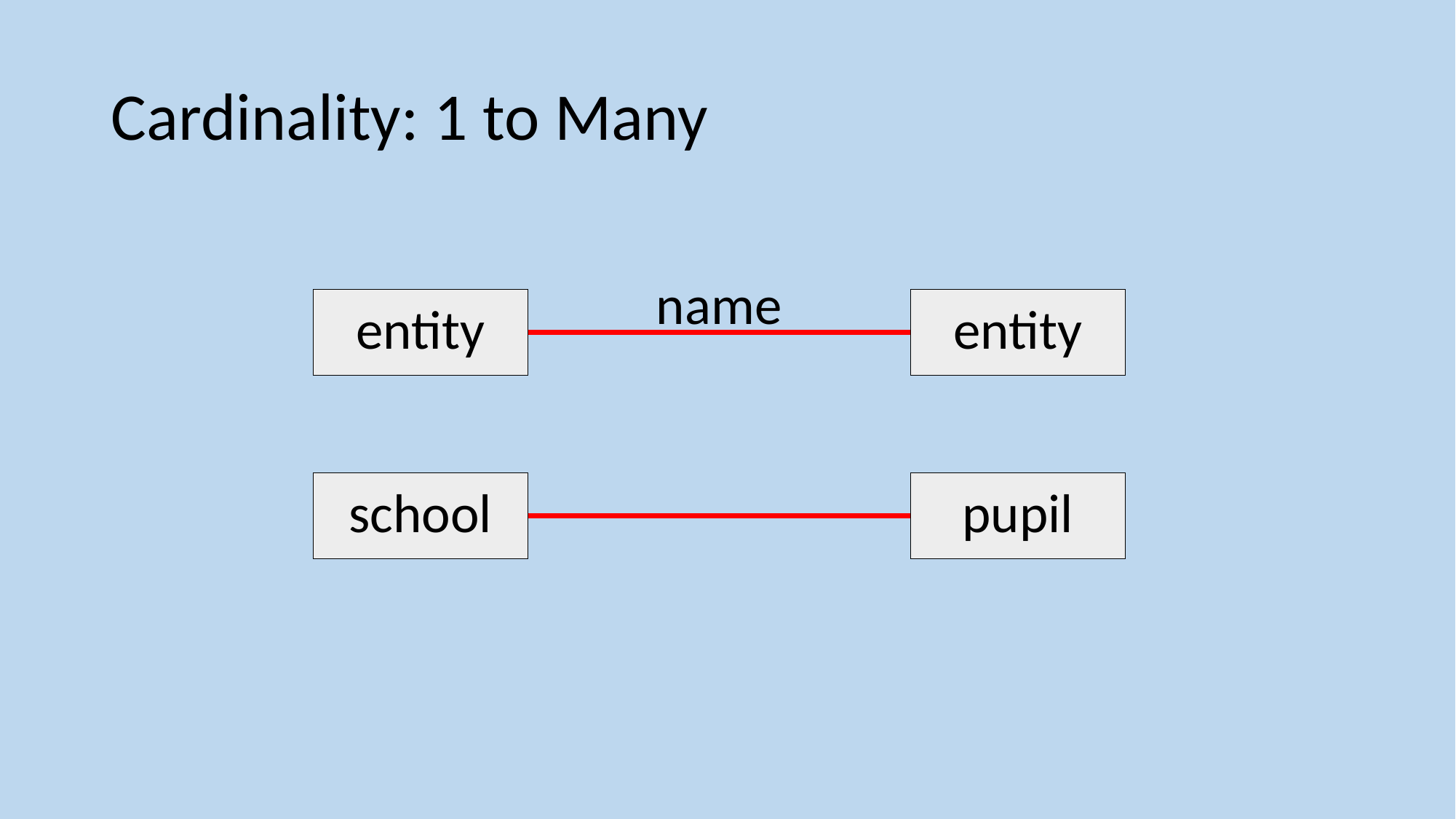

# Cardinality: 1 to Many
name
entity
entity
school
pupil